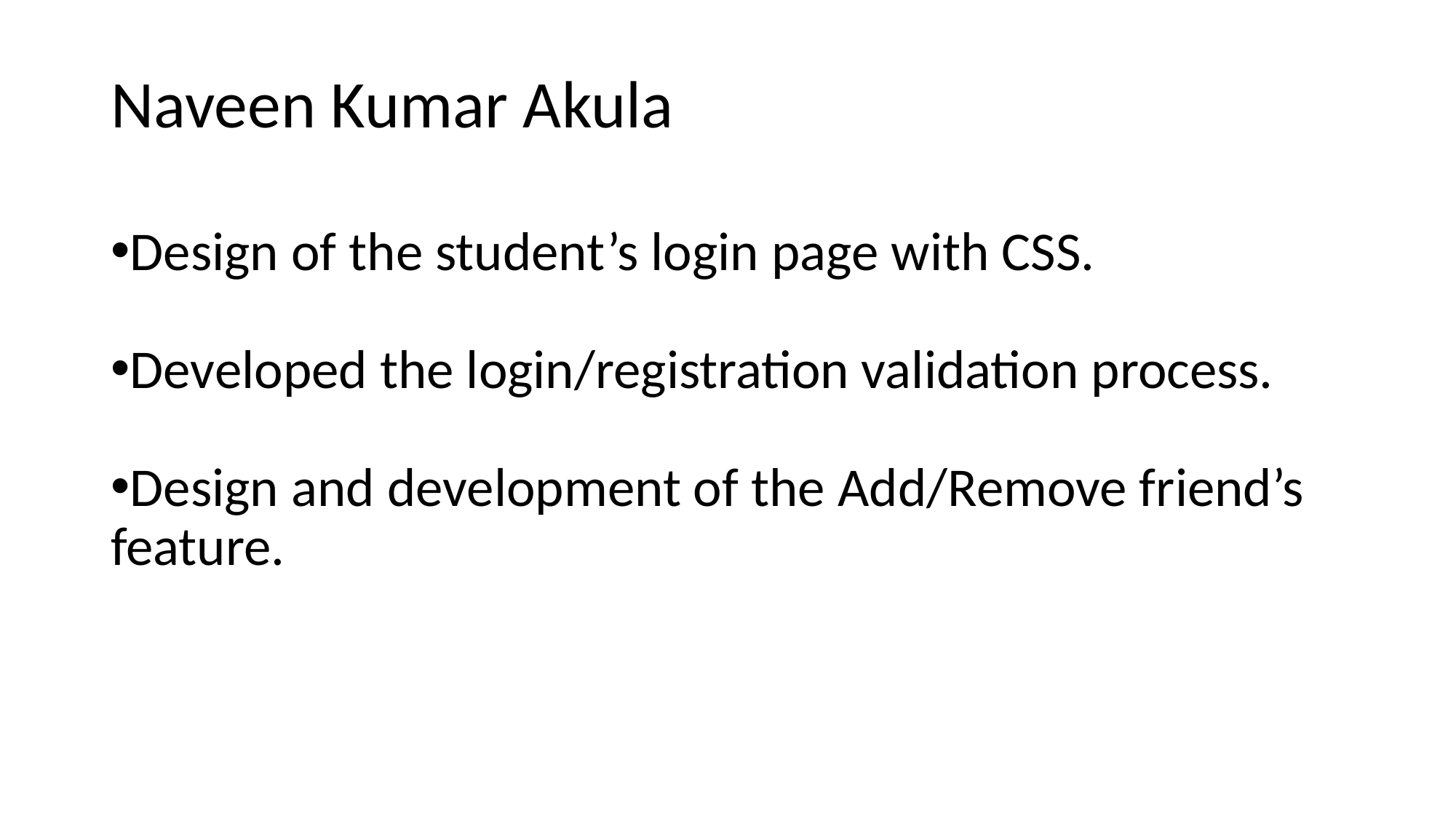

# Naveen Kumar Akula
Design of the student’s login page with CSS.

Developed the login/registration validation process.

Design and development of the Add/Remove friend’s feature.